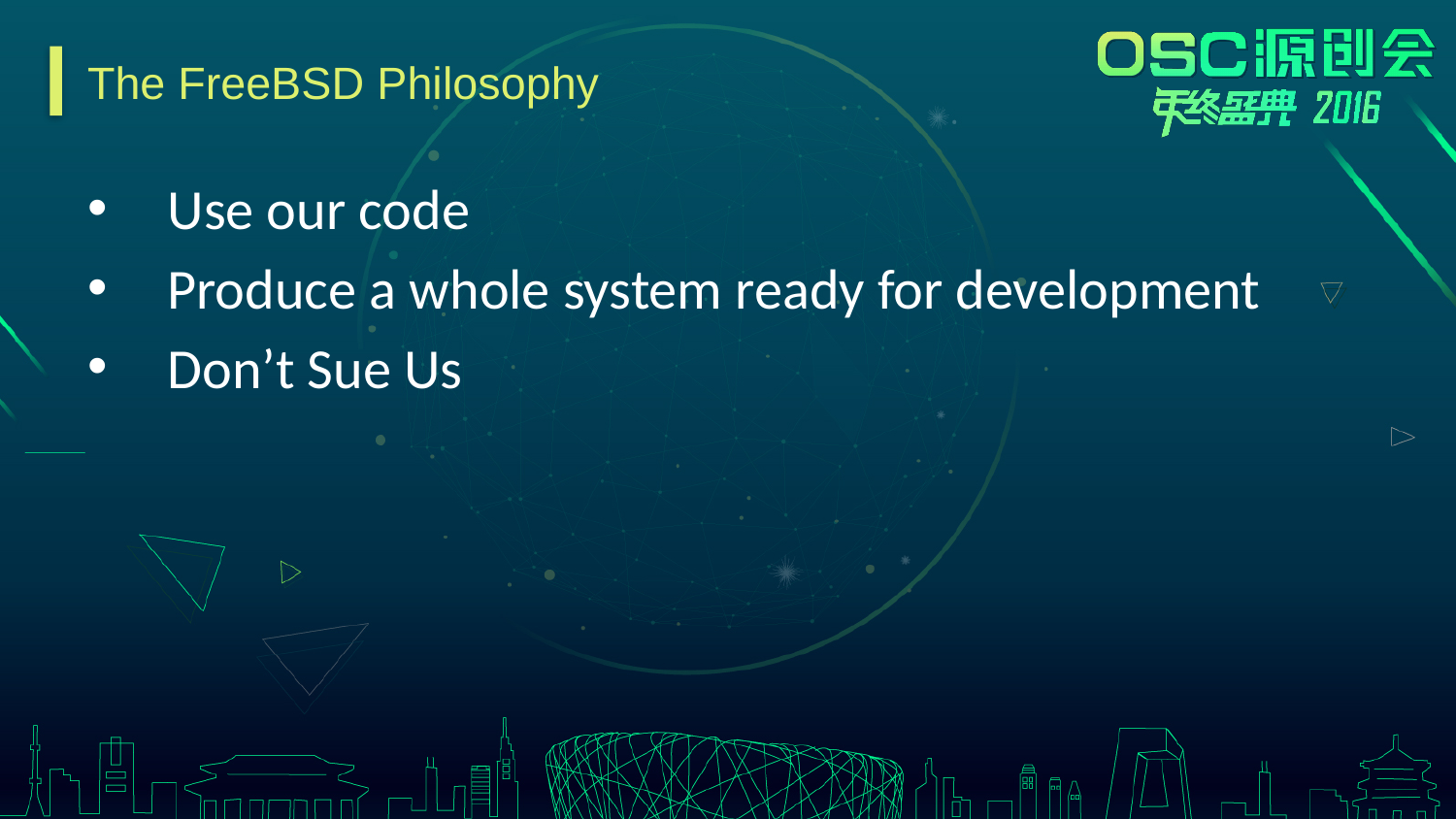

# The FreeBSD Philosophy
  Use our code
  Produce a whole system ready for development
  Don’t Sue Us